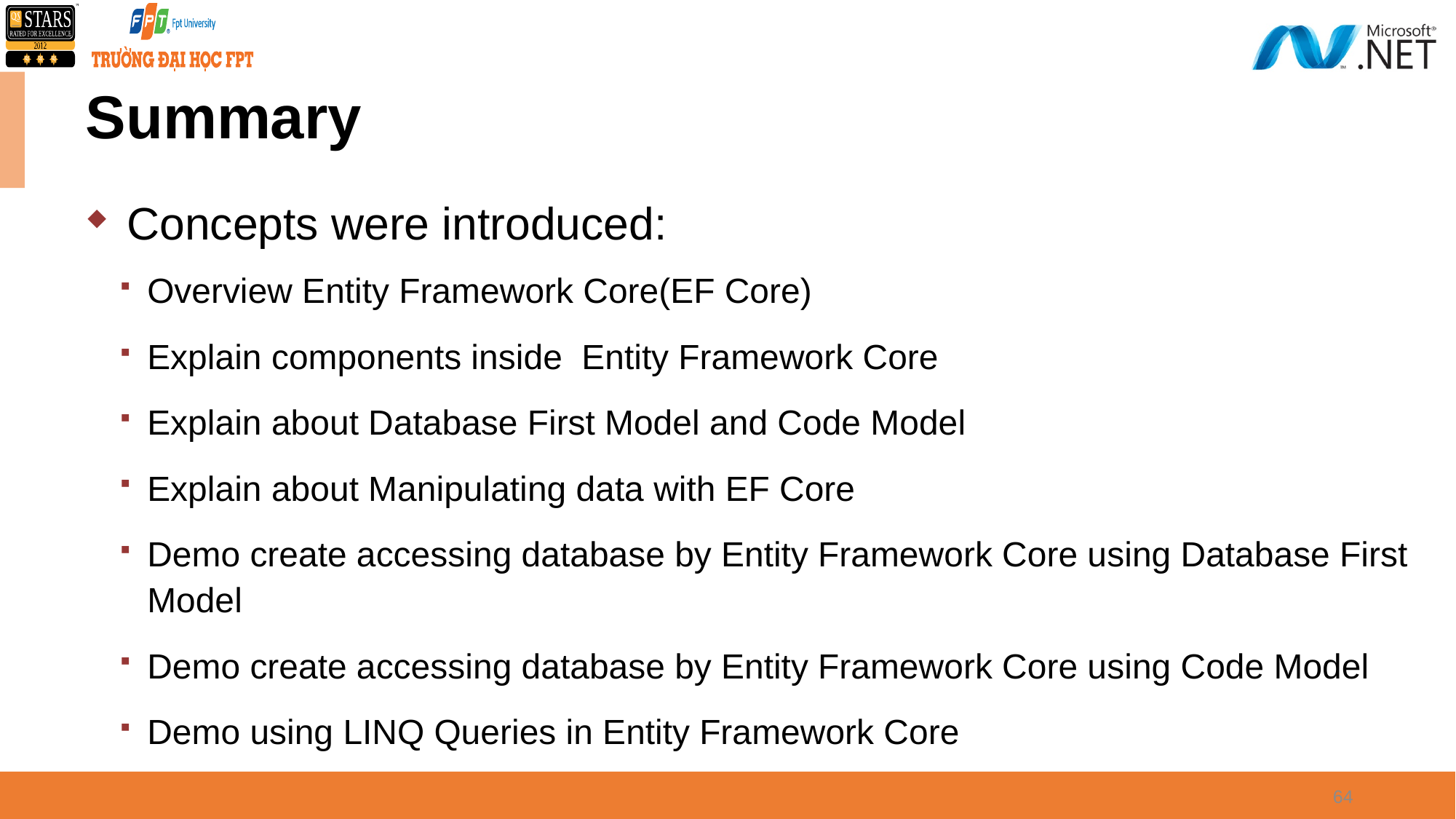

# Summary
Concepts were introduced:
Overview Entity Framework Core(EF Core)
Explain components inside  Entity Framework Core
Explain about Database First Model and Code Model
Explain about Manipulating data with EF Core
Demo create accessing database by Entity Framework Core using Database First Model
Demo create accessing database by Entity Framework Core using Code Model
Demo using LINQ Queries in Entity Framework Core
64